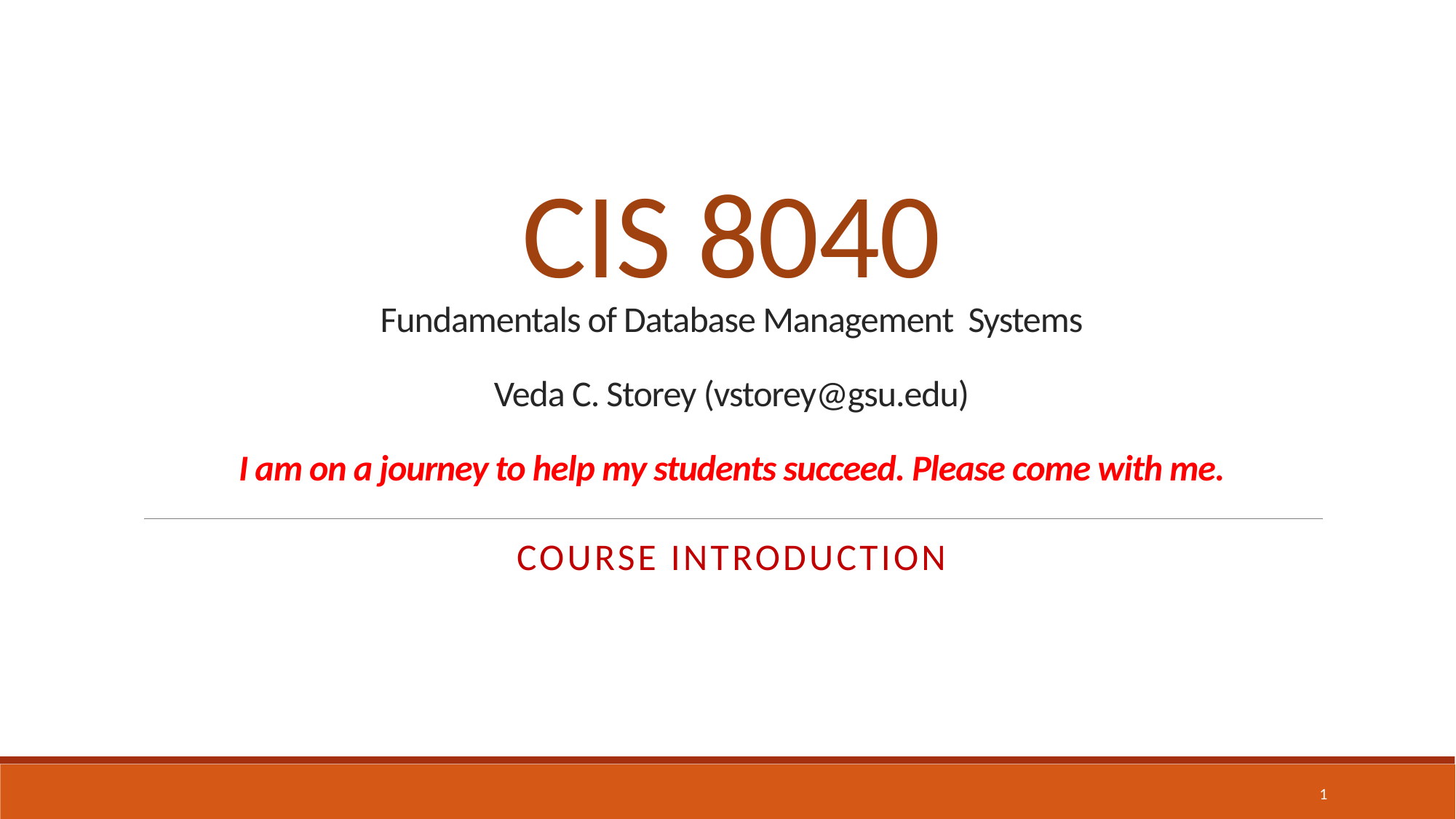

# CIS 8040 Fundamentals of Database Management  Systems Veda C. Storey (vstorey@gsu.edu) I am on a journey to help my students succeed. Please come with me.
Course INTRODUCTION

1